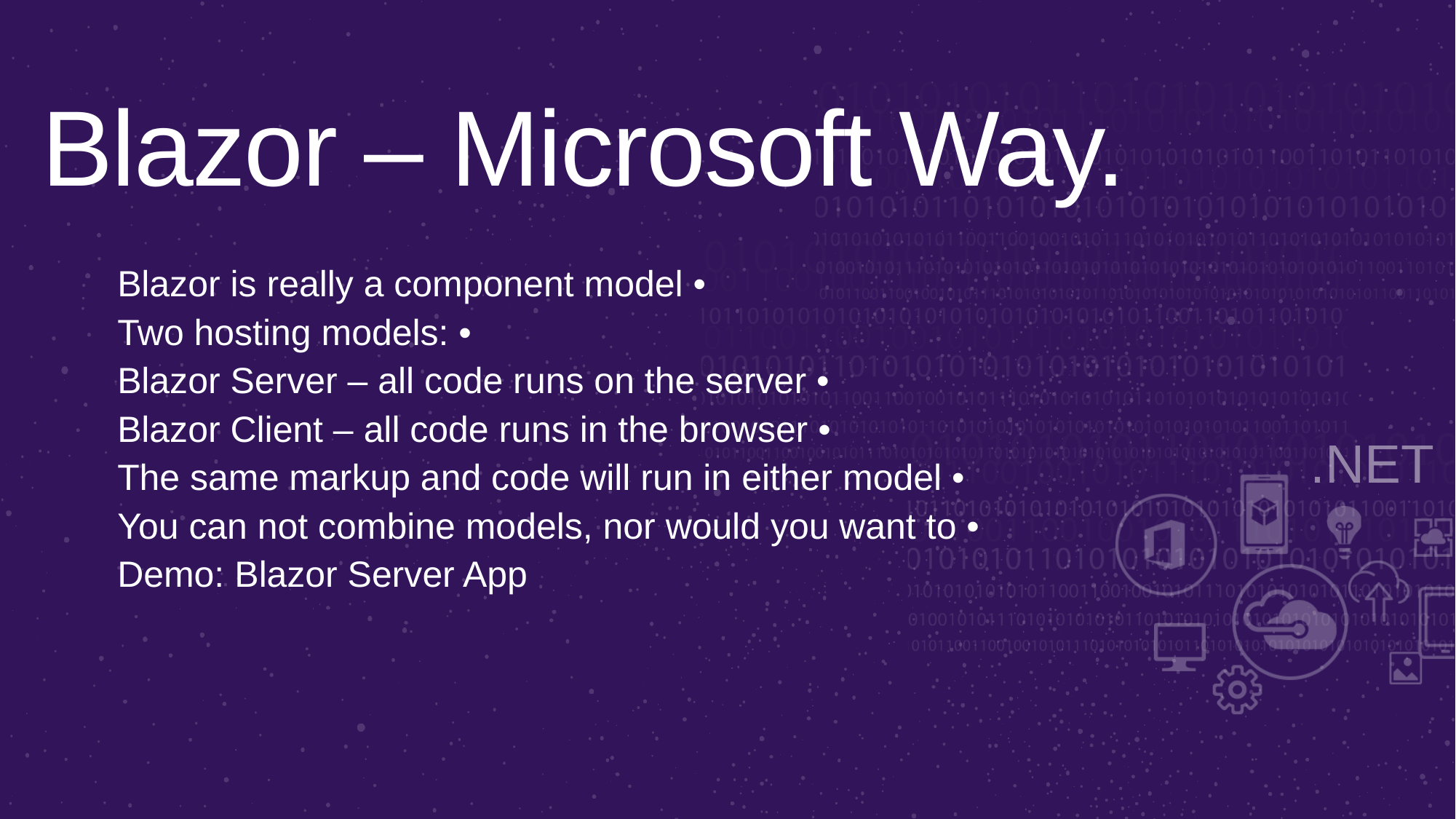

# Blazor – Microsoft Way.
Blazor is really a component model •
Two hosting models: •
Blazor Server – all code runs on the server •
Blazor Client – all code runs in the browser •
The same markup and code will run in either model •
You can not combine models, nor would you want to •
Demo: Blazor Server App